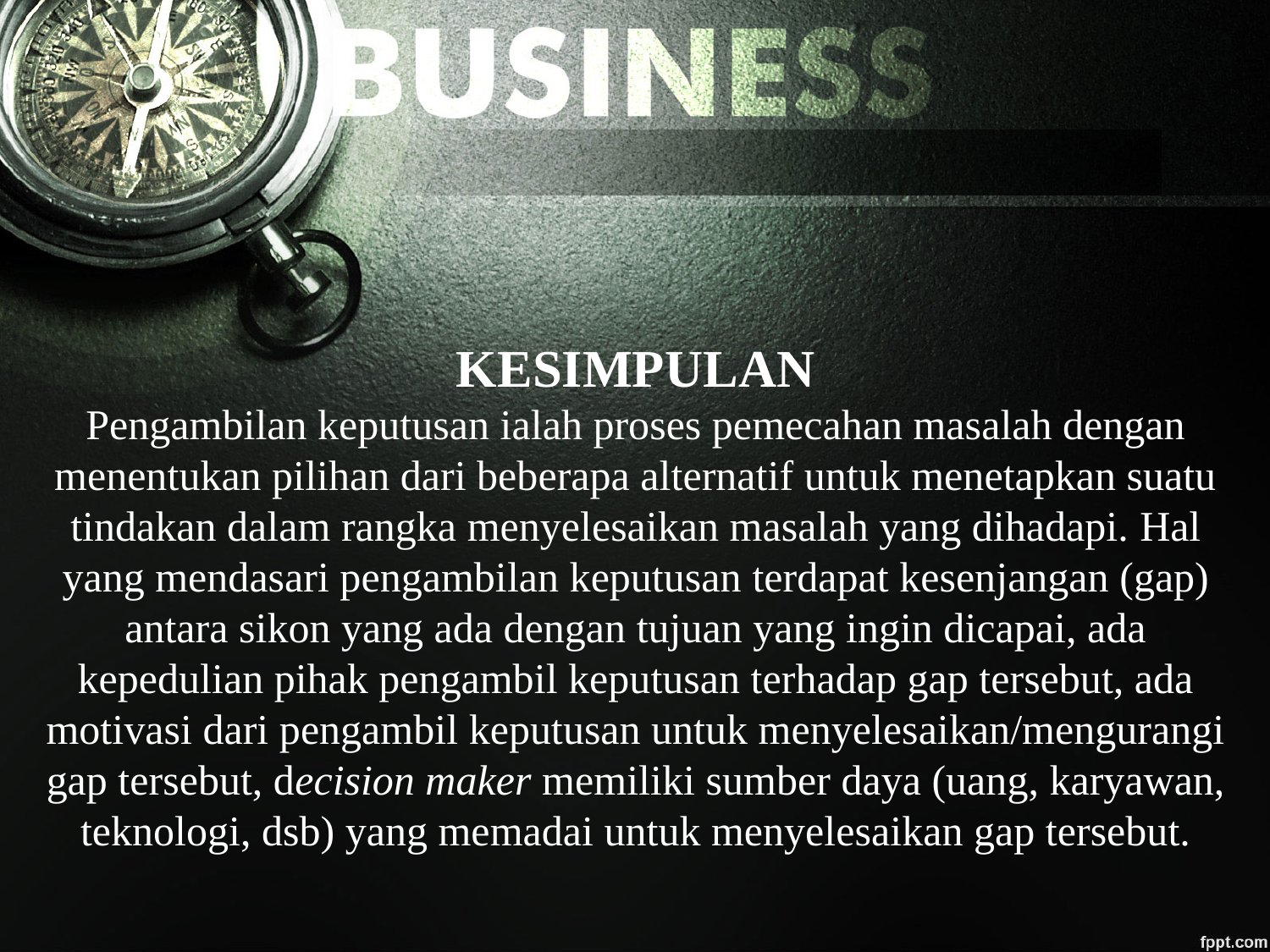

KESIMPULAN
Pengambilan keputusan ialah proses pemecahan masalah dengan menentukan pilihan dari beberapa alternatif untuk menetapkan suatu tindakan dalam rangka menyelesaikan masalah yang dihadapi. Hal yang mendasari pengambilan keputusan terdapat kesenjangan (gap) antara sikon yang ada dengan tujuan yang ingin dicapai, ada kepedulian pihak pengambil keputusan terhadap gap tersebut, ada motivasi dari pengambil keputusan untuk menyelesaikan/mengurangi gap tersebut, decision maker memiliki sumber daya (uang, karyawan, teknologi, dsb) yang memadai untuk menyelesaikan gap tersebut.